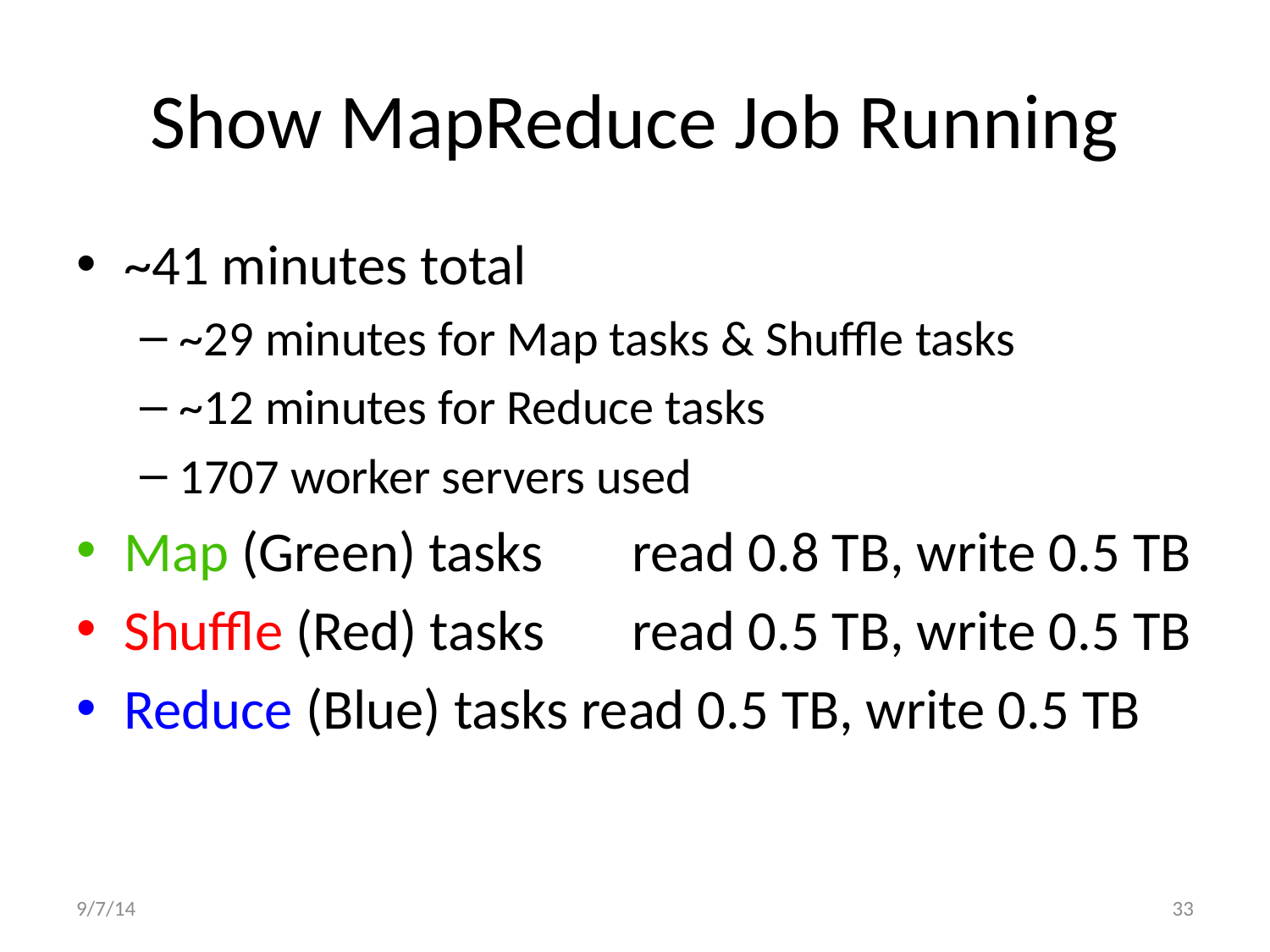

# Show MapReduce Job Running
~41 minutes total
~29 minutes for Map tasks & Shuffle tasks
~12 minutes for Reduce tasks
1707 worker servers used
Map (Green) tasks 	read 0.8 TB, write 0.5 TB
Shuffle (Red) tasks 	read 0.5 TB, write 0.5 TB
Reduce (Blue) tasks read 0.5 TB, write 0.5 TB

9/7/14
33